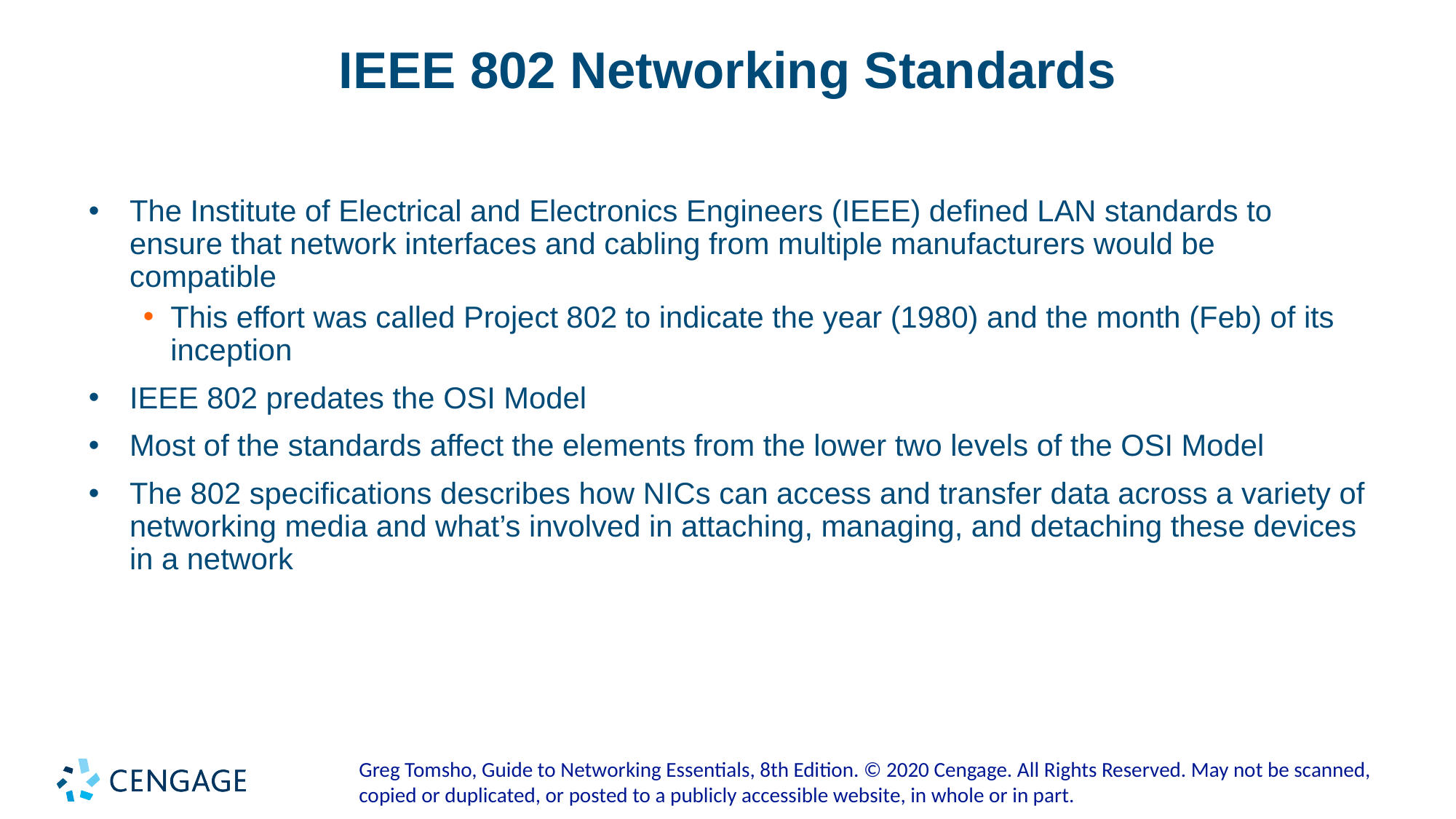

# IEEE 802 Networking Standards
The Institute of Electrical and Electronics Engineers (IEEE) defined LAN standards to ensure that network interfaces and cabling from multiple manufacturers would be compatible
This effort was called Project 802 to indicate the year (1980) and the month (Feb) of its inception
IEEE 802 predates the OSI Model
Most of the standards affect the elements from the lower two levels of the OSI Model
The 802 specifications describes how NICs can access and transfer data across a variety of networking media and what’s involved in attaching, managing, and detaching these devices in a network